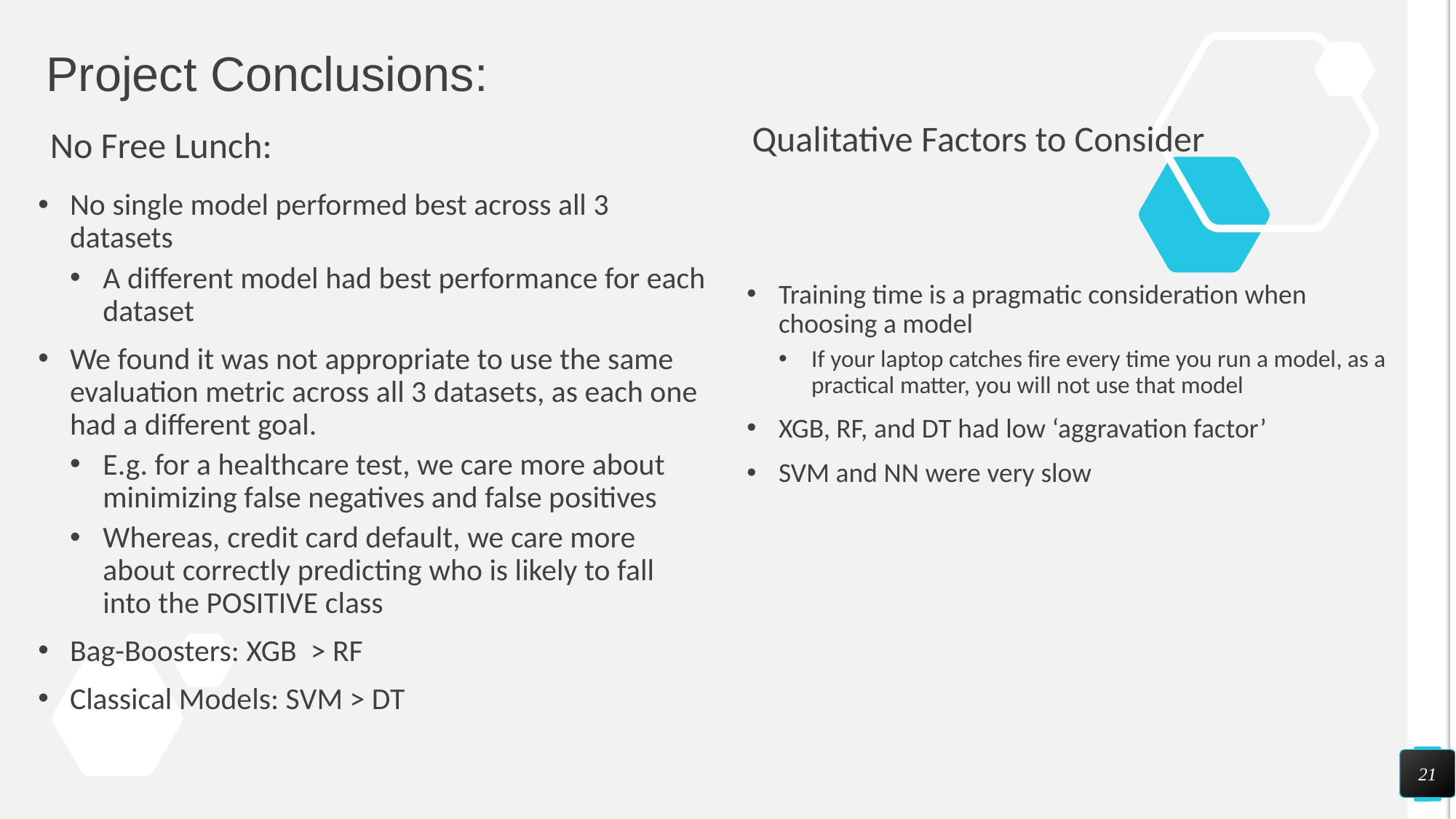

# Project Conclusions:
Qualitative Factors to Consider
No Free Lunch:
No single model performed best across all 3 datasets
A different model had best performance for each dataset
We found it was not appropriate to use the same evaluation metric across all 3 datasets, as each one had a different goal.
E.g. for a healthcare test, we care more about minimizing false negatives and false positives
Whereas, credit card default, we care more about correctly predicting who is likely to fall into the POSITIVE class
Bag-Boosters: XGB  > RF
Classical Models: SVM > DT

Training time is a pragmatic consideration when choosing a model
If your laptop catches fire every time you run a model, as a practical matter, you will not use that model
XGB, RF, and DT had low ‘aggravation factor’
SVM and NN were very slow

21